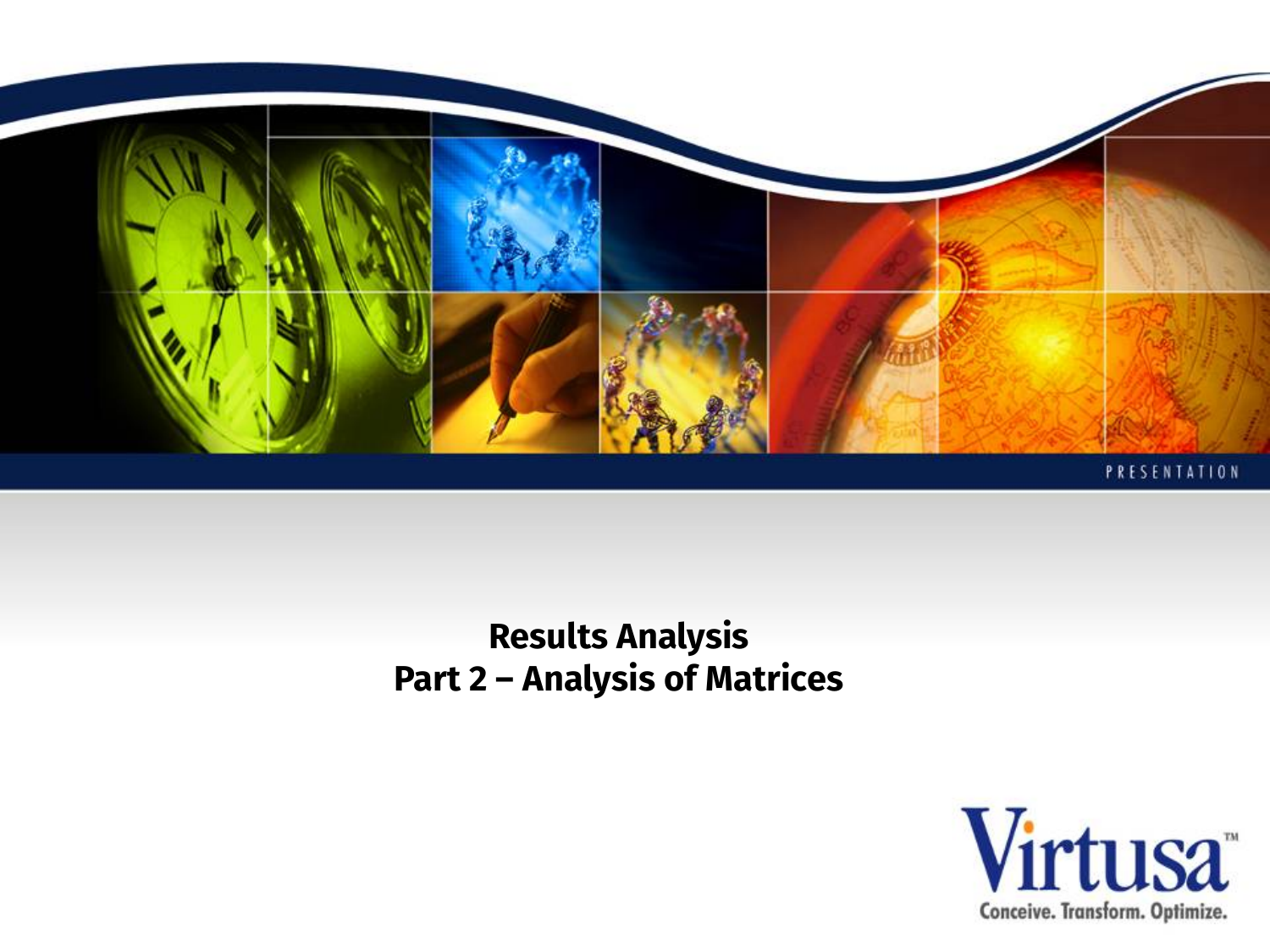

Results Analysis
Part 2 – Analysis of Matrices